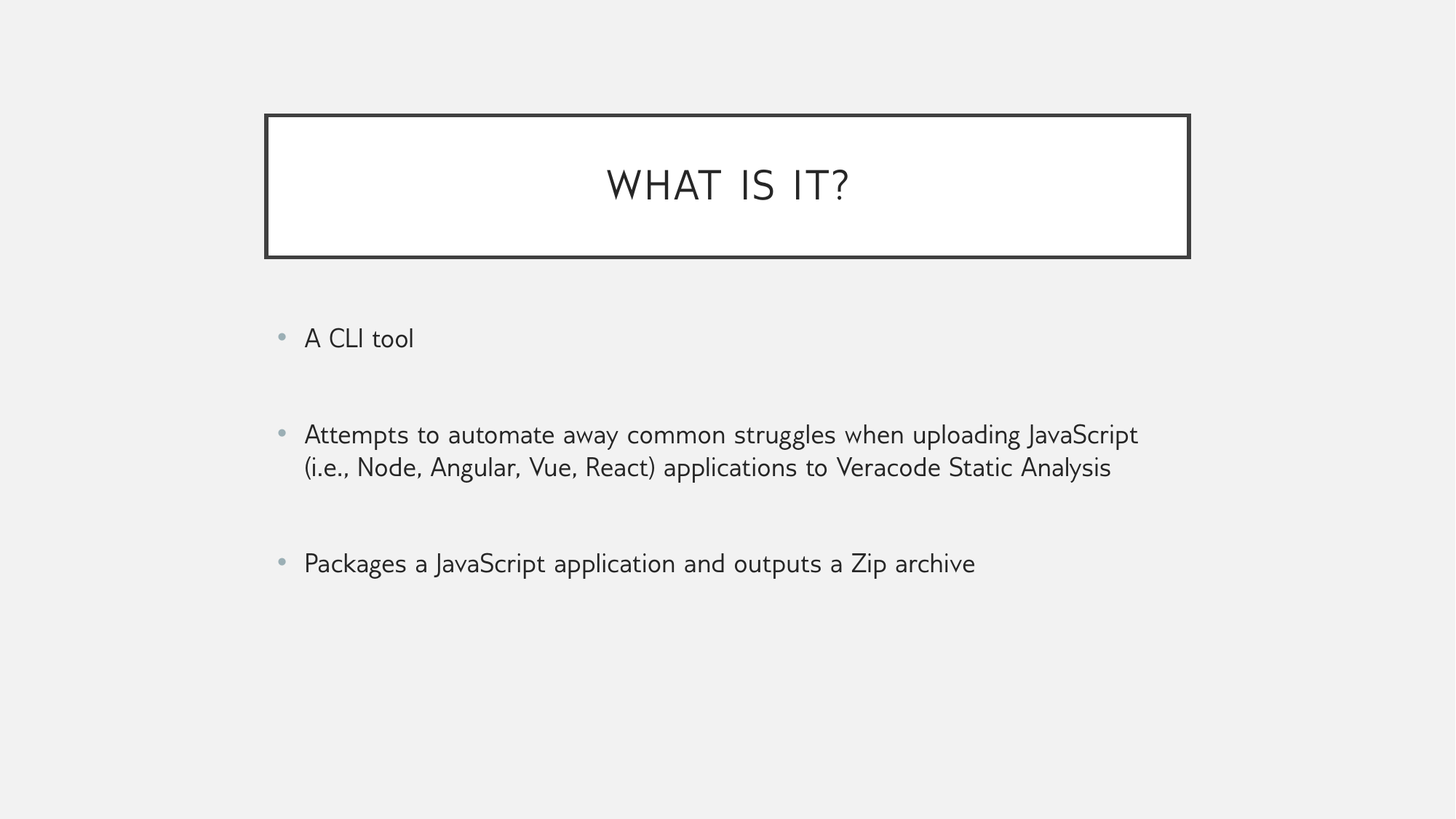

# What is It?
A CLI tool

Attempts to automate away common struggles when uploading JavaScript (i.e., Node, Angular, Vue, React) applications to Veracode Static Analysis

Packages a JavaScript application and outputs a Zip archive